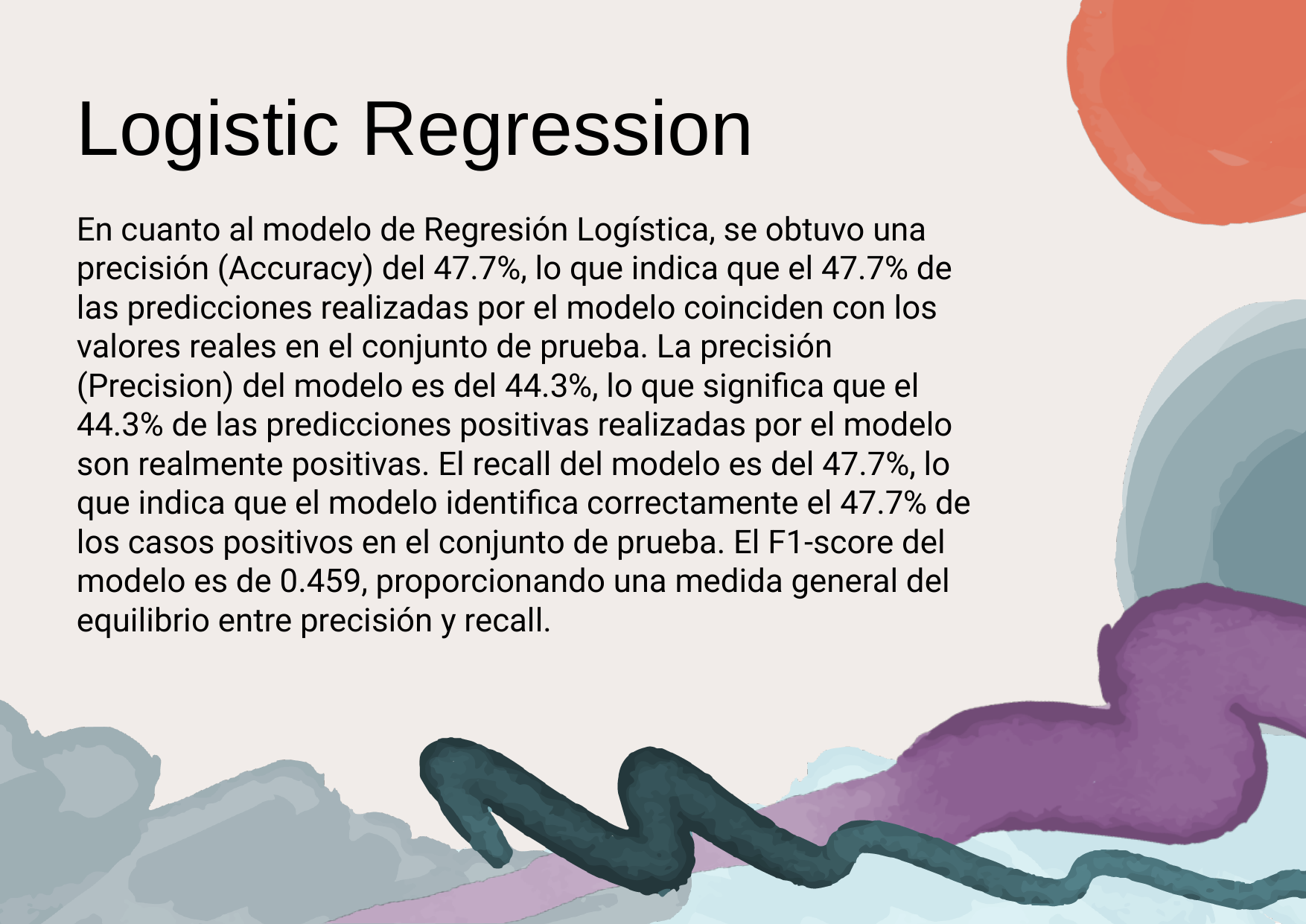

# Logistic Regression
En cuanto al modelo de Regresión Logística, se obtuvo una precisión (Accuracy) del 47.7%, lo que indica que el 47.7% de las predicciones realizadas por el modelo coinciden con los valores reales en el conjunto de prueba. La precisión (Precision) del modelo es del 44.3%, lo que significa que el 44.3% de las predicciones positivas realizadas por el modelo son realmente positivas. El recall del modelo es del 47.7%, lo que indica que el modelo identifica correctamente el 47.7% de los casos positivos en el conjunto de prueba. El F1-score del modelo es de 0.459, proporcionando una medida general del equilibrio entre precisión y recall.